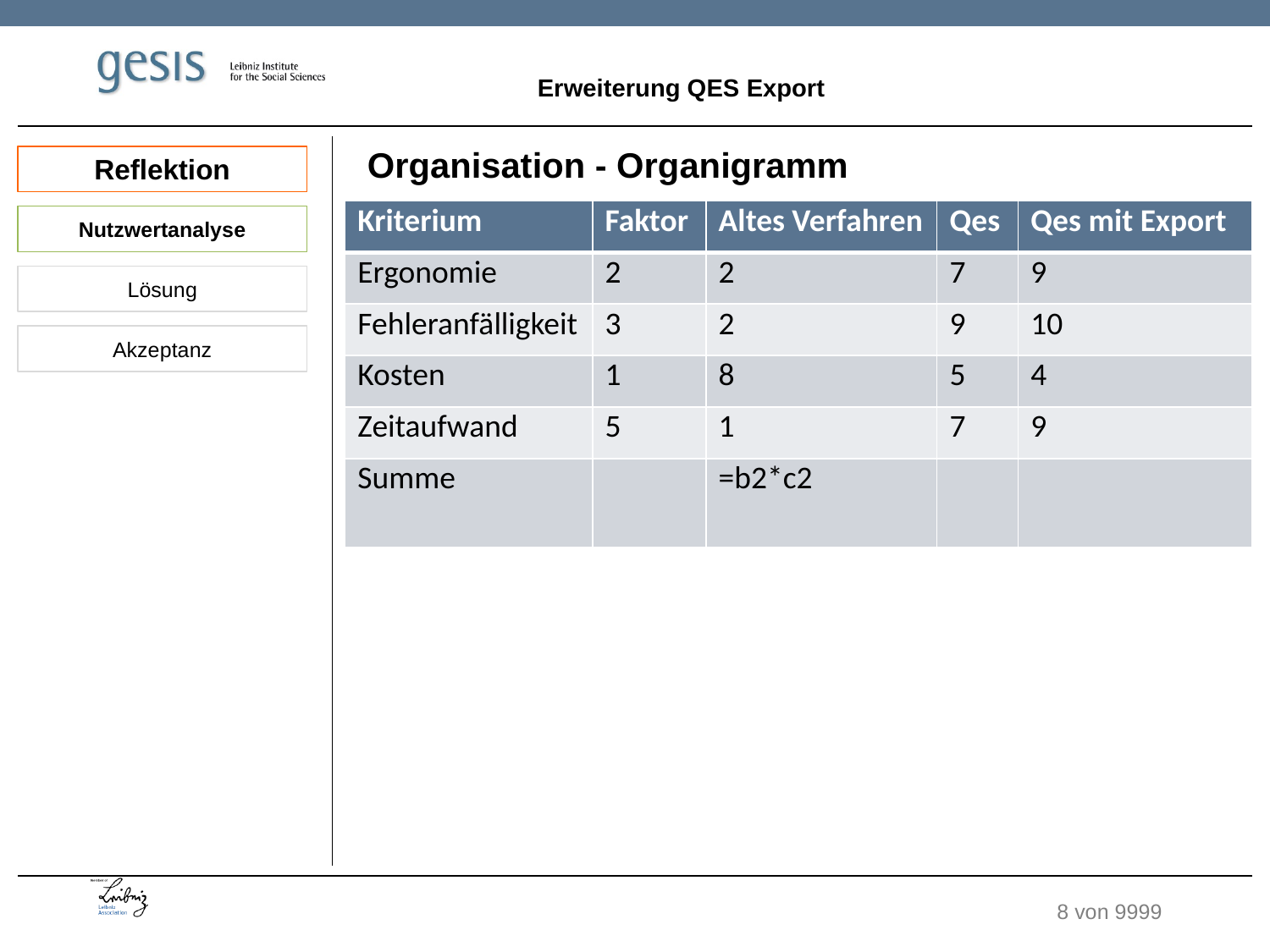

Erweiterung QES Export
Organisation - Organigramm
Reflektion
| Kriterium | Faktor | Altes Verfahren | Qes | Qes mit Export |
| --- | --- | --- | --- | --- |
| Ergonomie | 2 | 2 | 7 | 9 |
| Fehleranfälligkeit | 3 | 2 | 9 | 10 |
| Kosten | 1 | 8 | 5 | 4 |
| Zeitaufwand | 5 | 1 | 7 | 9 |
| Summe |  | =b2\*c2 |  |  |
Nutzwertanalyse
Lösung
Akzeptanz
8